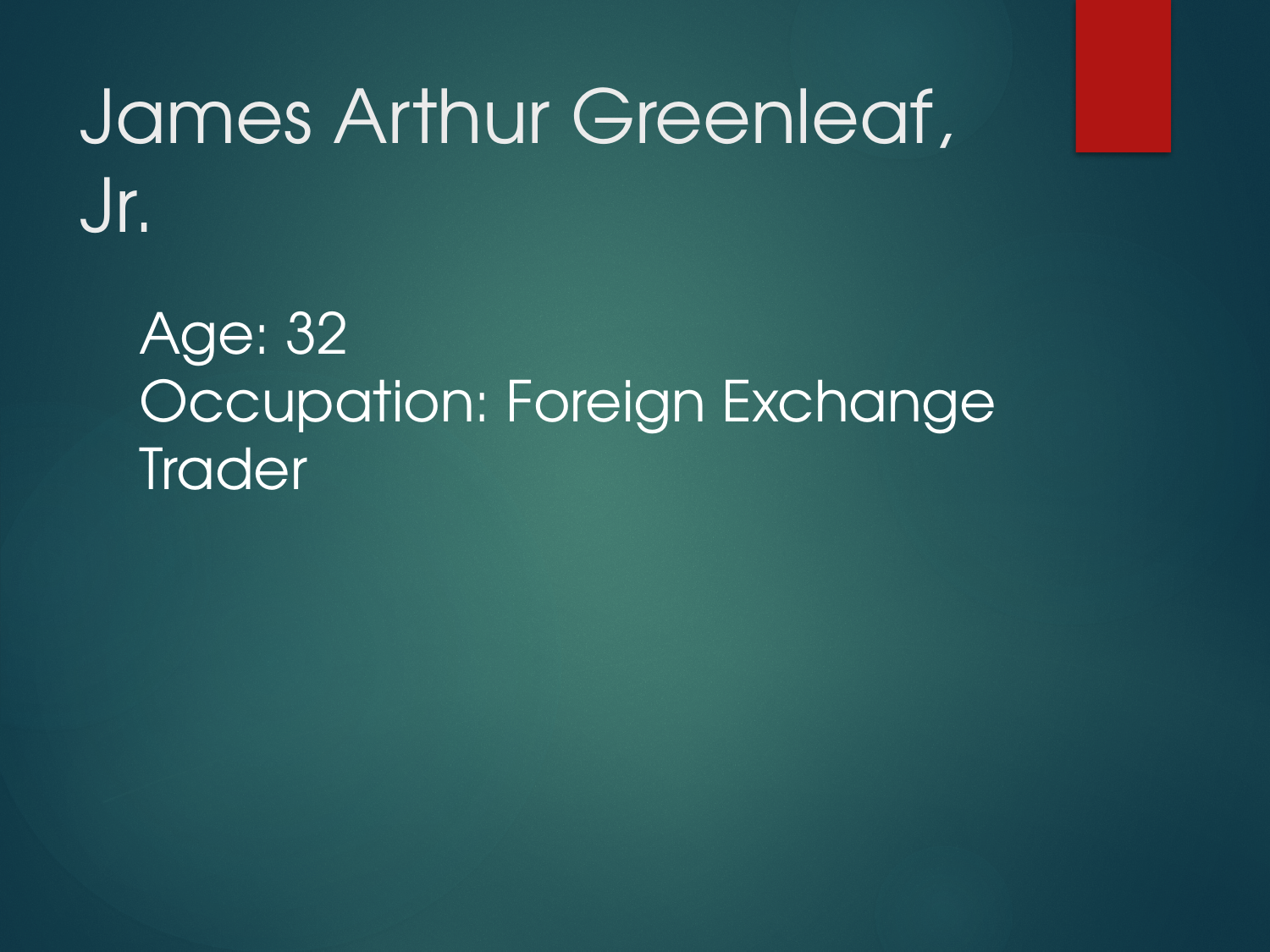

# James Arthur Greenleaf, Jr.

Age: 32
Occupation: Foreign Exchange Trader